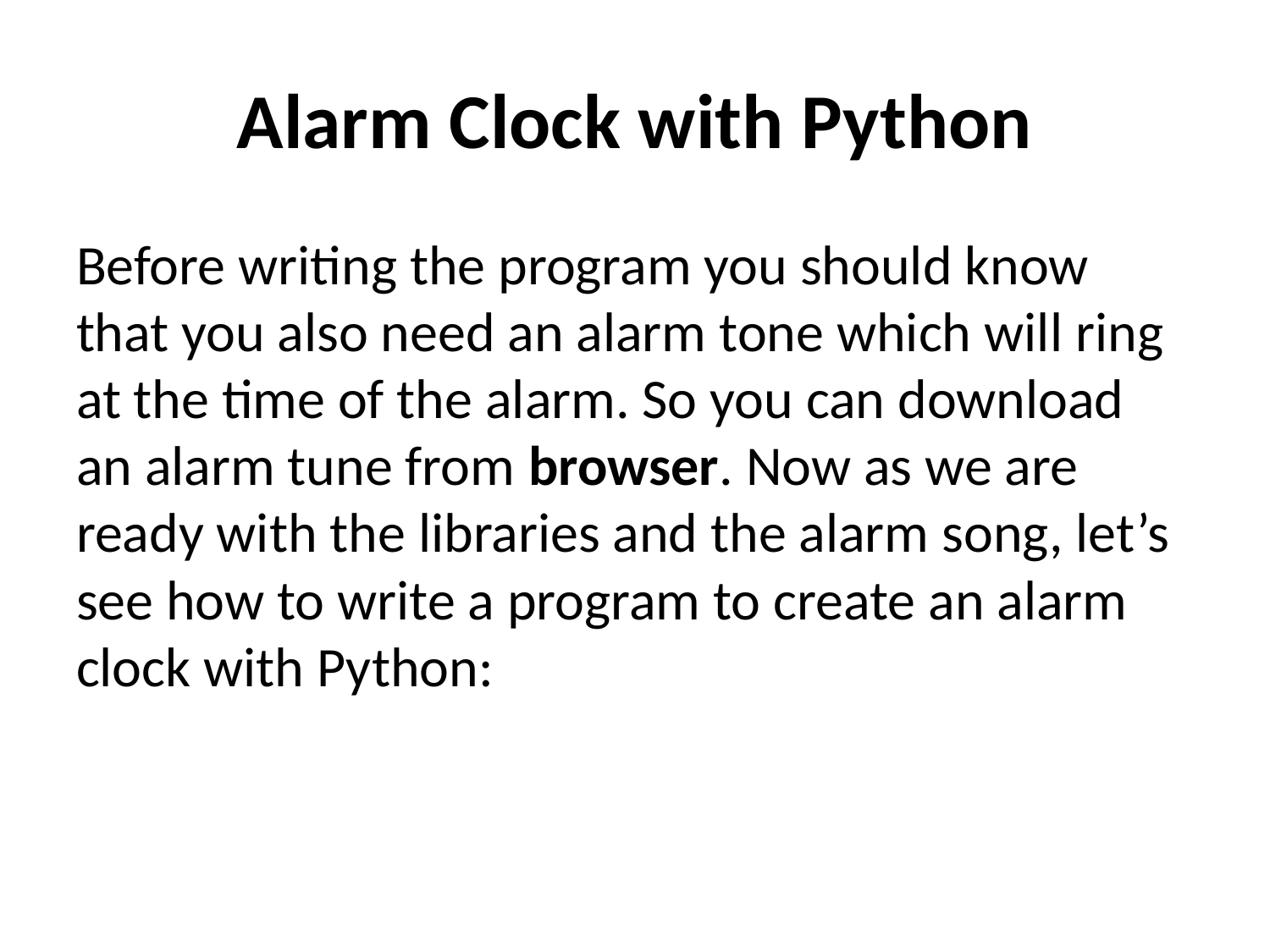

# Alarm Clock with Python
Before writing the program you should know that you also need an alarm tone which will ring at the time of the alarm. So you can download an alarm tune from browser. Now as we are ready with the libraries and the alarm song, let’s see how to write a program to create an alarm clock with Python: